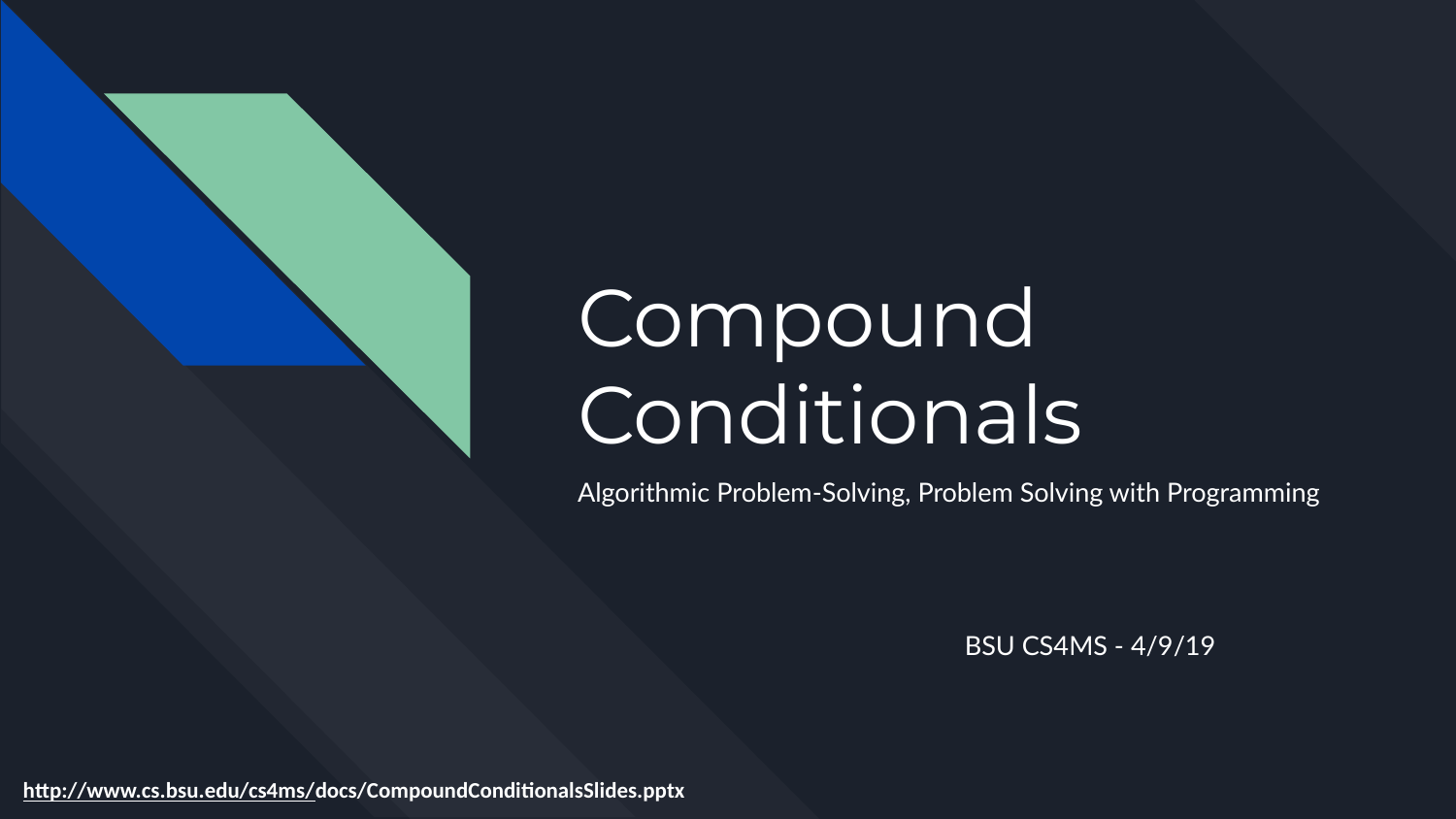

# Compound
Conditionals
Algorithmic Problem-Solving, Problem Solving with Programming
BSU CS4MS - 4/9/19
http://www.cs.bsu.edu/cs4ms/docs/CompoundConditionalsSlides.pptx